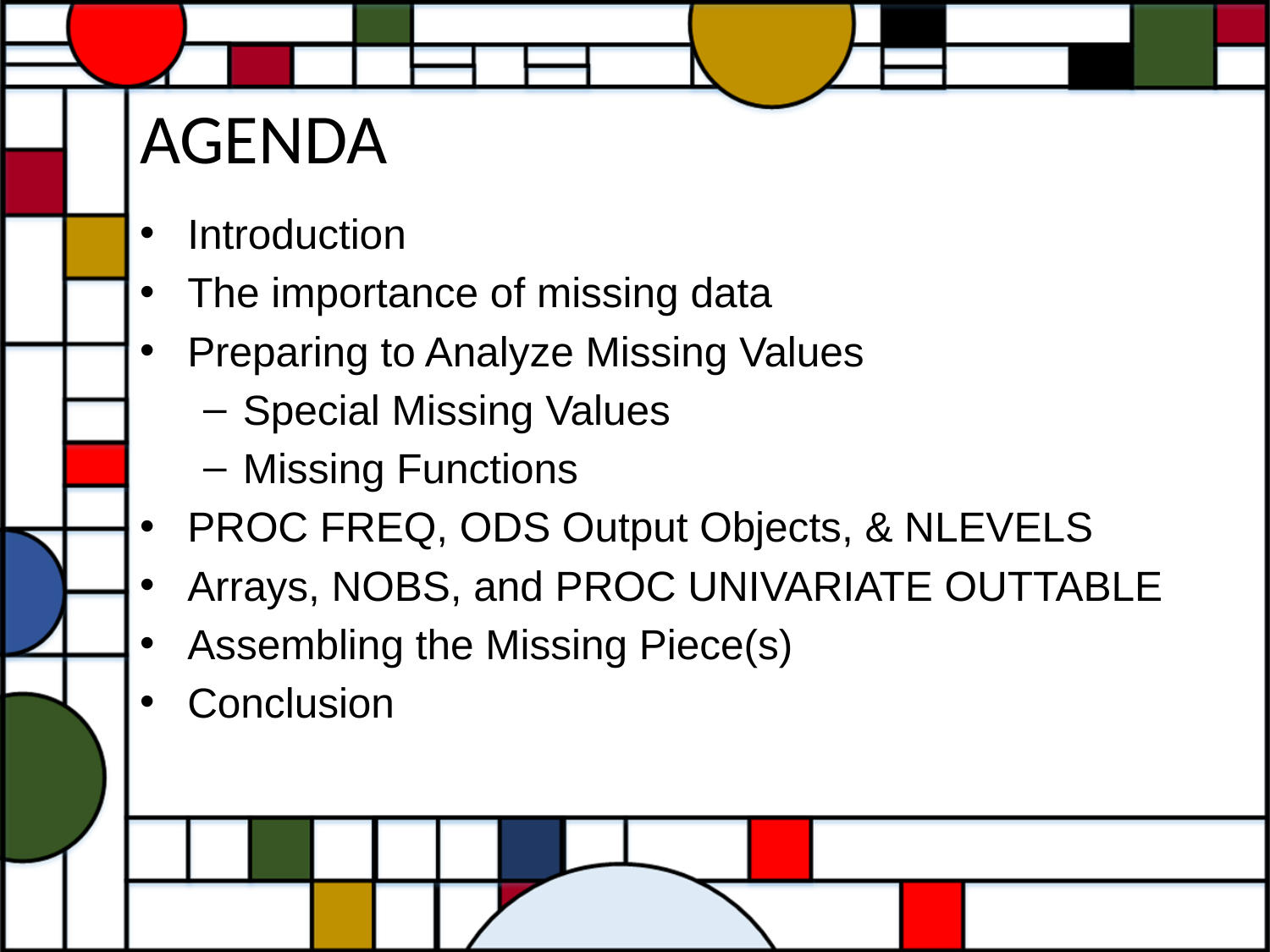

# AGENDA
Introduction
The importance of missing data
Preparing to Analyze Missing Values
Special Missing Values
Missing Functions
PROC FREQ, ODS Output Objects, & NLEVELS
Arrays, NOBS, and PROC UNIVARIATE OUTTABLE
Assembling the Missing Piece(s)
Conclusion